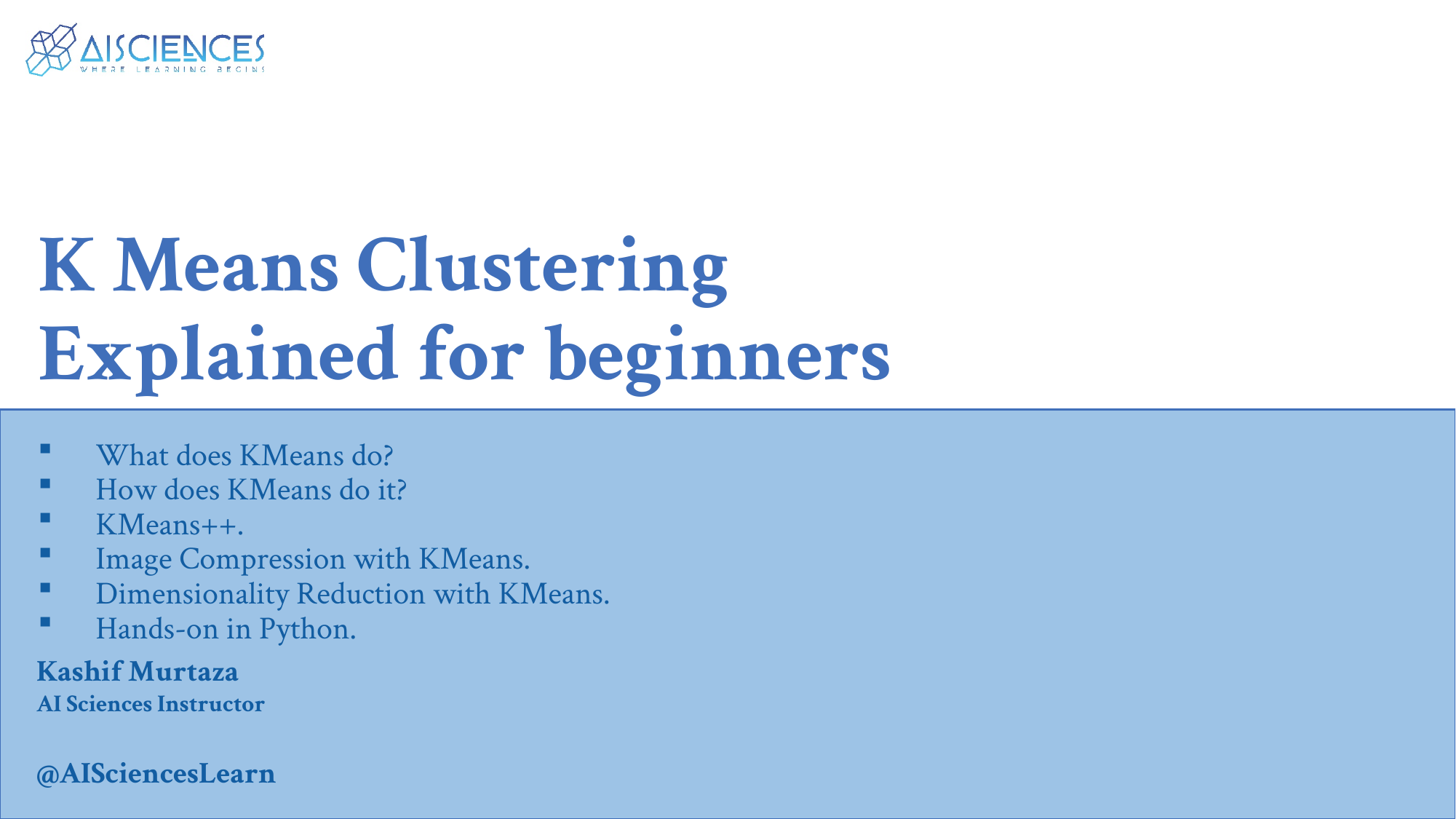

K Means Clustering
Explained for beginners
What does KMeans do?
How does KMeans do it?
KMeans++.
Image Compression with KMeans.
Dimensionality Reduction with KMeans.
Hands-on in Python.